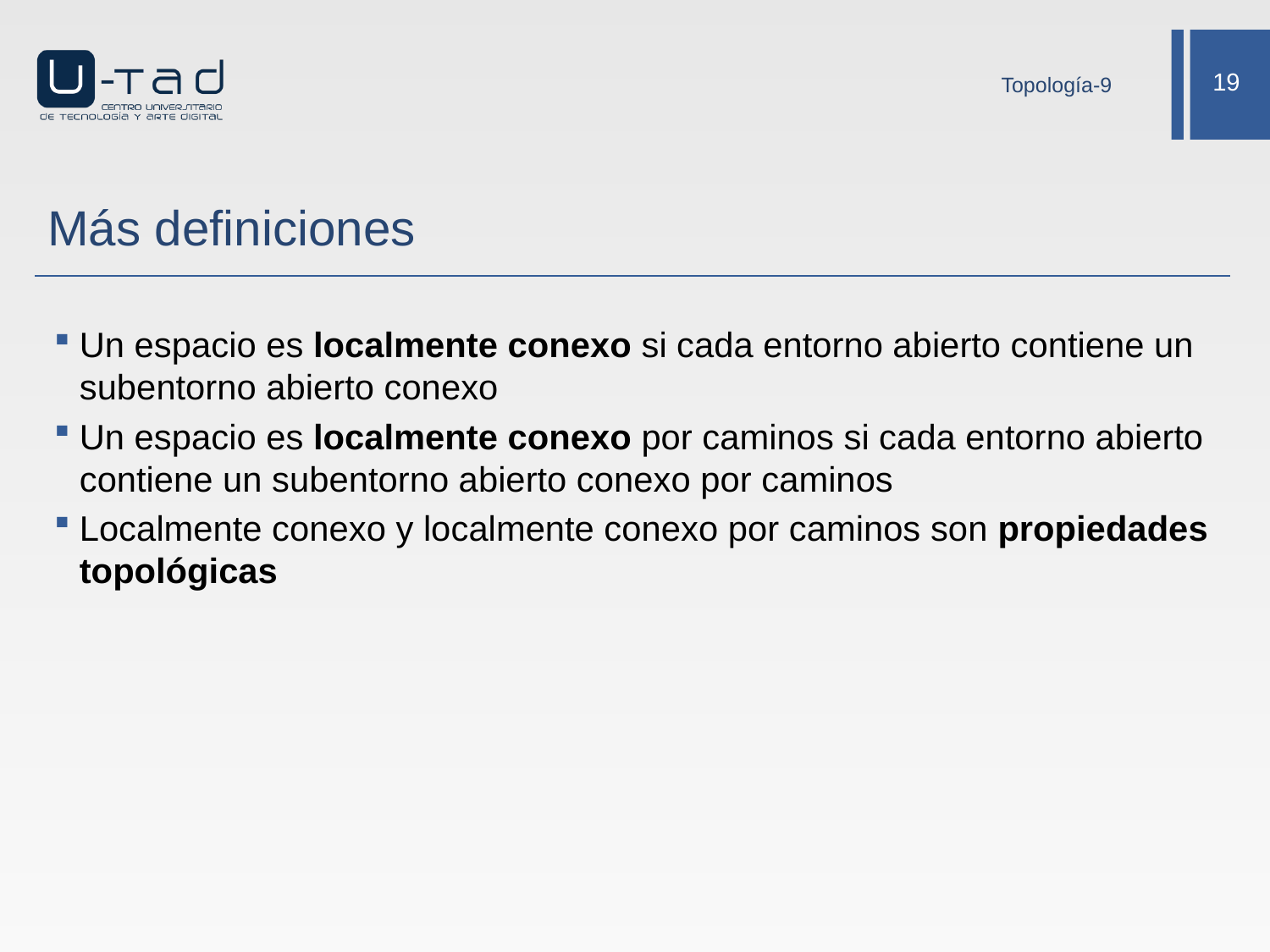

Topología-9
# Más definiciones
Un espacio es localmente conexo si cada entorno abierto contiene un subentorno abierto conexo
Un espacio es localmente conexo por caminos si cada entorno abierto contiene un subentorno abierto conexo por caminos
Localmente conexo y localmente conexo por caminos son propiedades topológicas